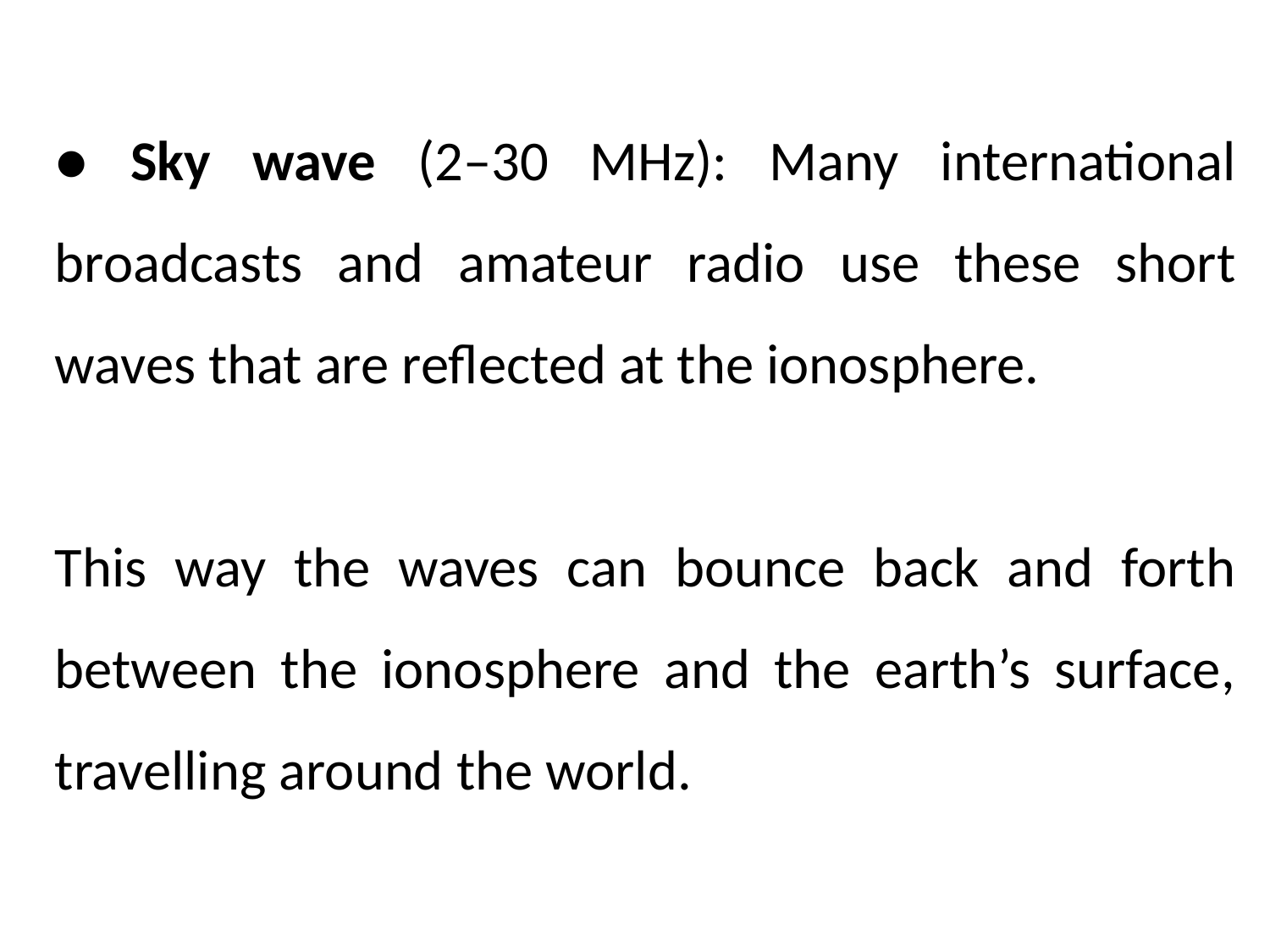

● Sky wave (2–30 MHz): Many international broadcasts and amateur radio use these short waves that are reflected at the ionosphere.

This way the waves can bounce back and forth between the ionosphere and the earth’s surface, travelling around the world.